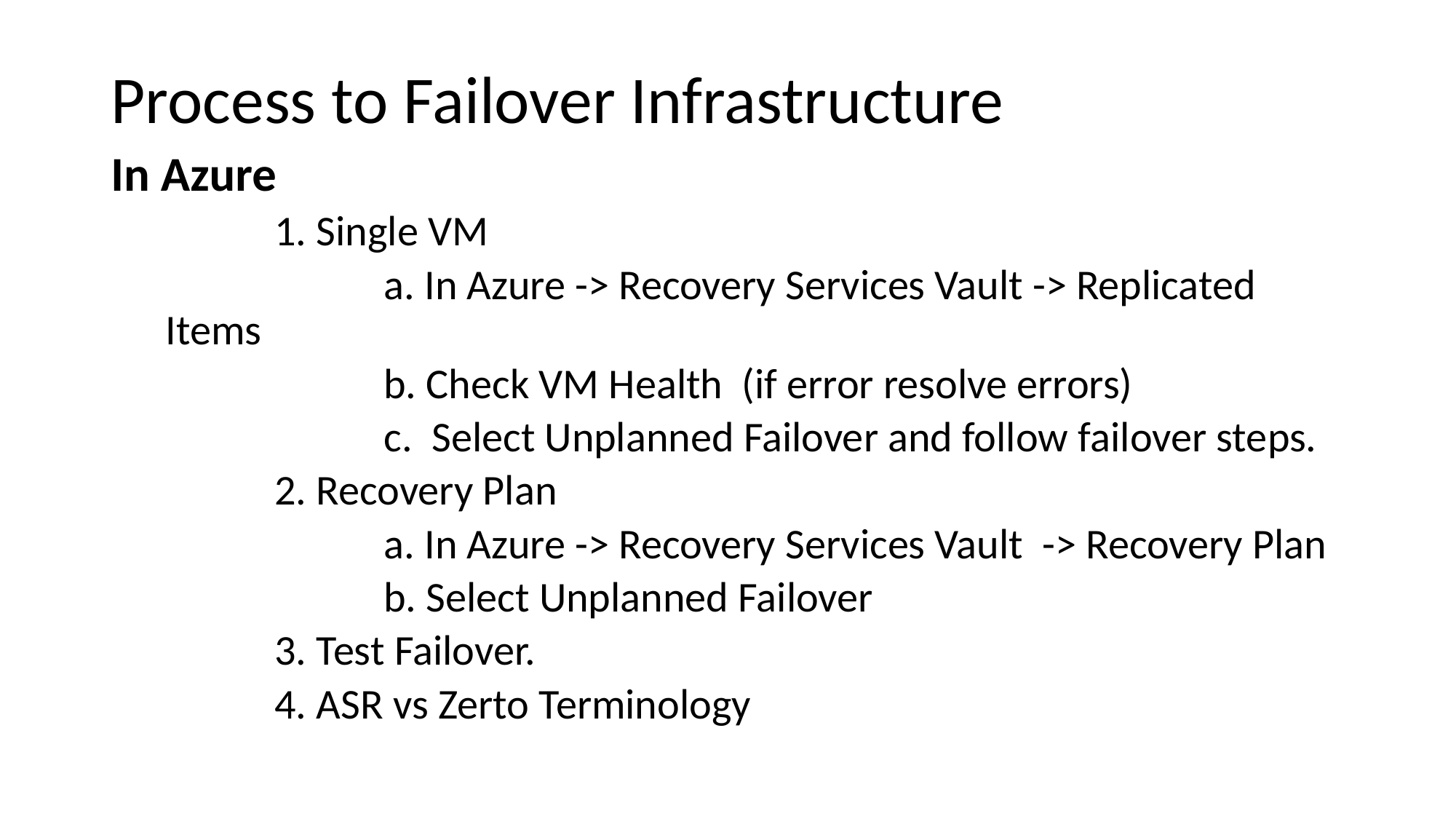

# Process to Failover Infrastructure
In Azure
	1. Single VM
		a. In Azure -> Recovery Services Vault -> Replicated Items
		b. Check VM Health  (if error resolve errors)
		c.  Select Unplanned Failover and follow failover steps.
	2. Recovery Plan
		a. In Azure -> Recovery Services Vault  -> Recovery Plan
		b. Select Unplanned Failover
	3. Test Failover.
	4. ASR vs Zerto Terminology